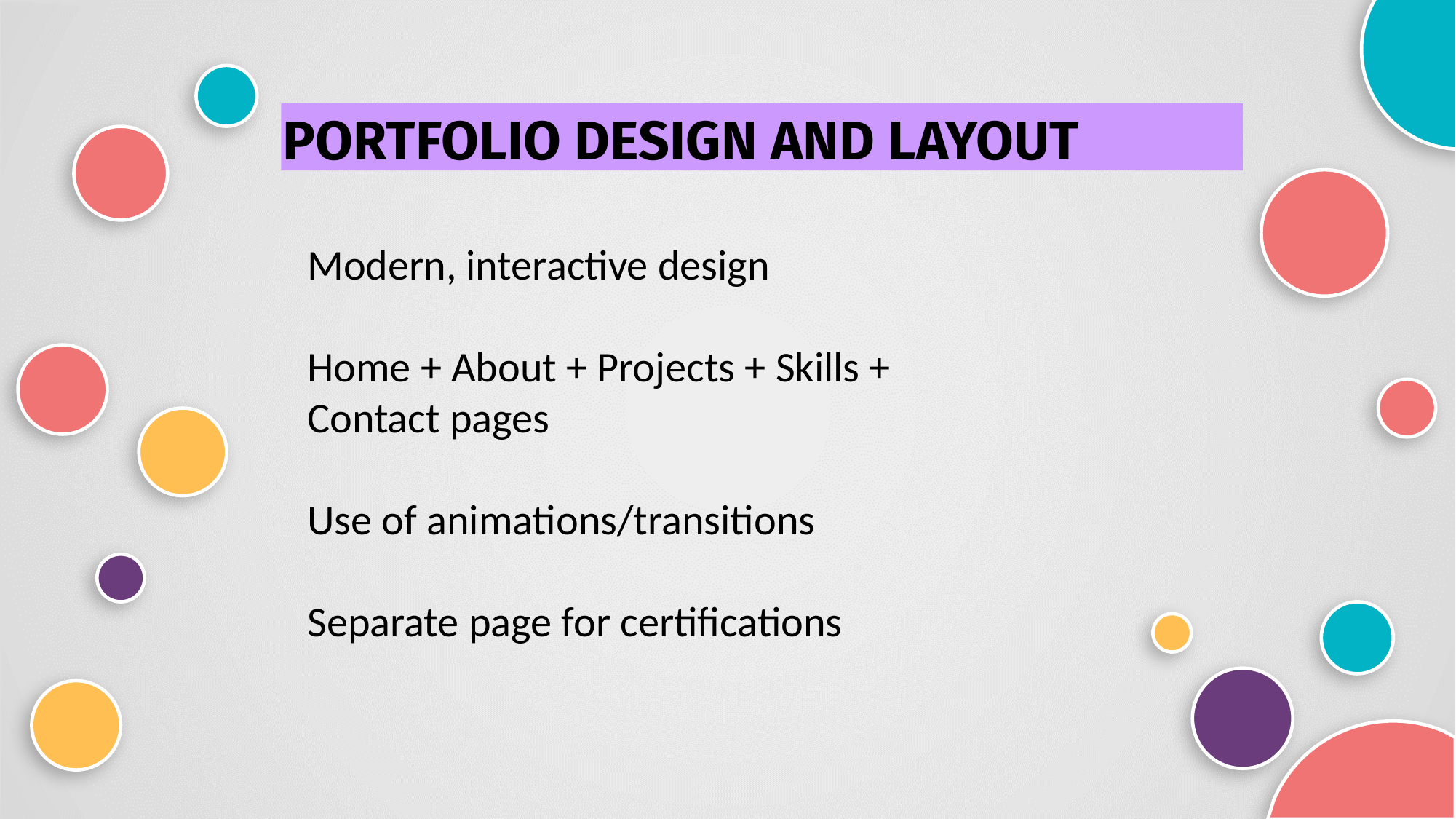

PORTFOLIO DESIGN AND LAYOUT

Modern, interactive design

Home + About + Projects + Skills + Contact pages

Use of animations/transitions

Separate page for certifications